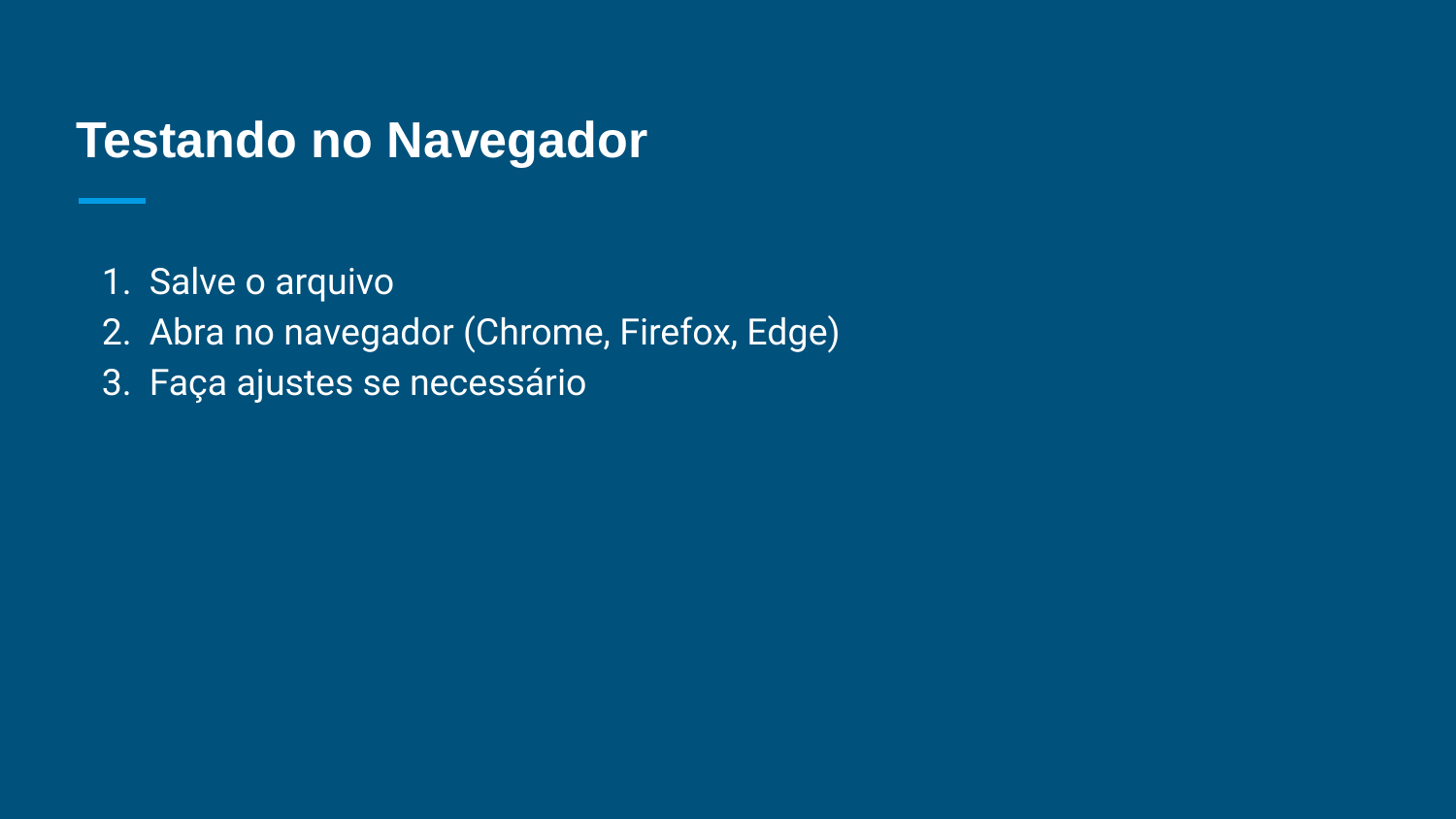

# Testando no Navegador
Salve o arquivo
Abra no navegador (Chrome, Firefox, Edge)
Faça ajustes se necessário